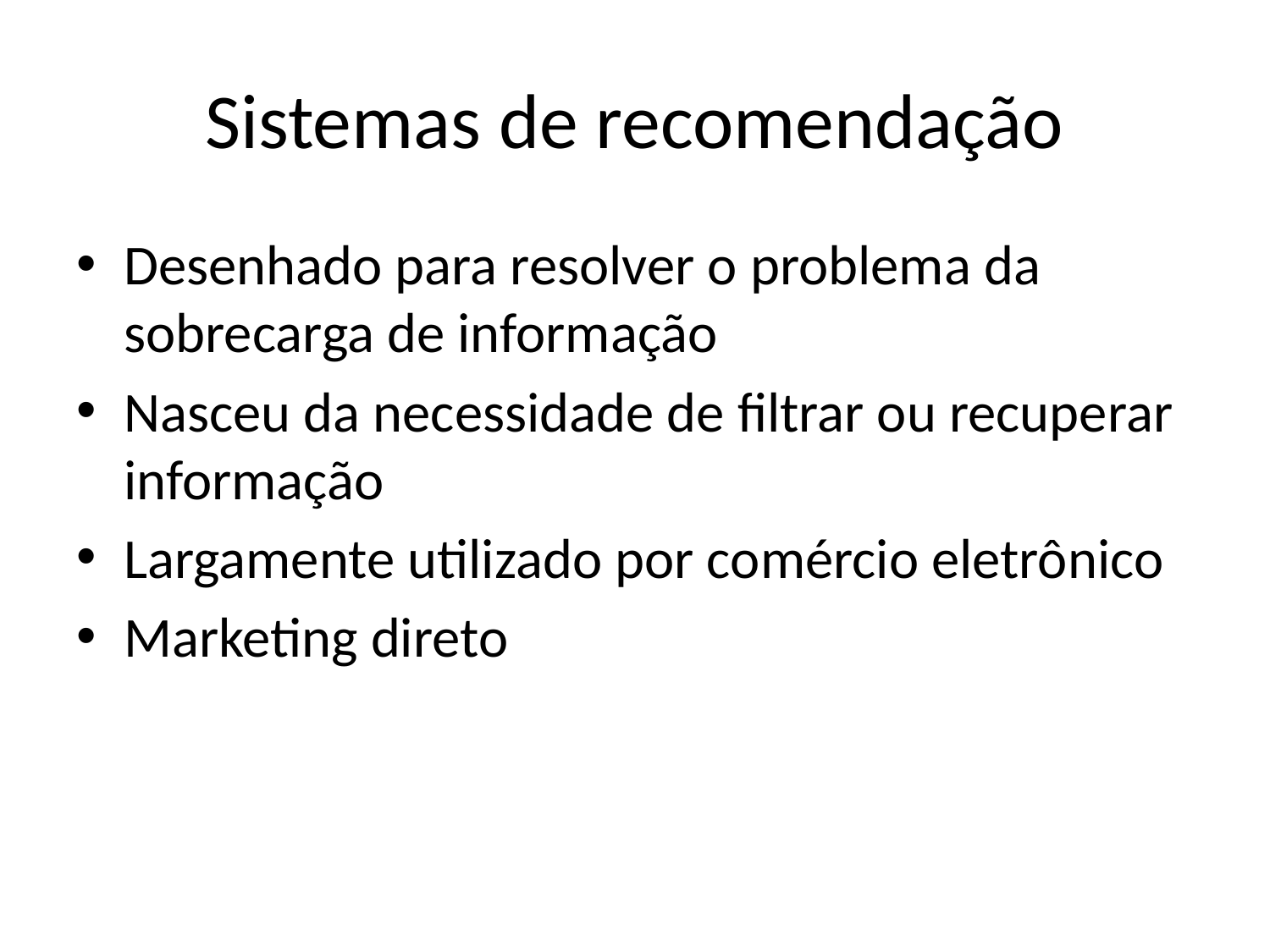

# Sistemas de recomendação
Desenhado para resolver o problema da sobrecarga de informação
Nasceu da necessidade de filtrar ou recuperar informação
Largamente utilizado por comércio eletrônico
Marketing direto